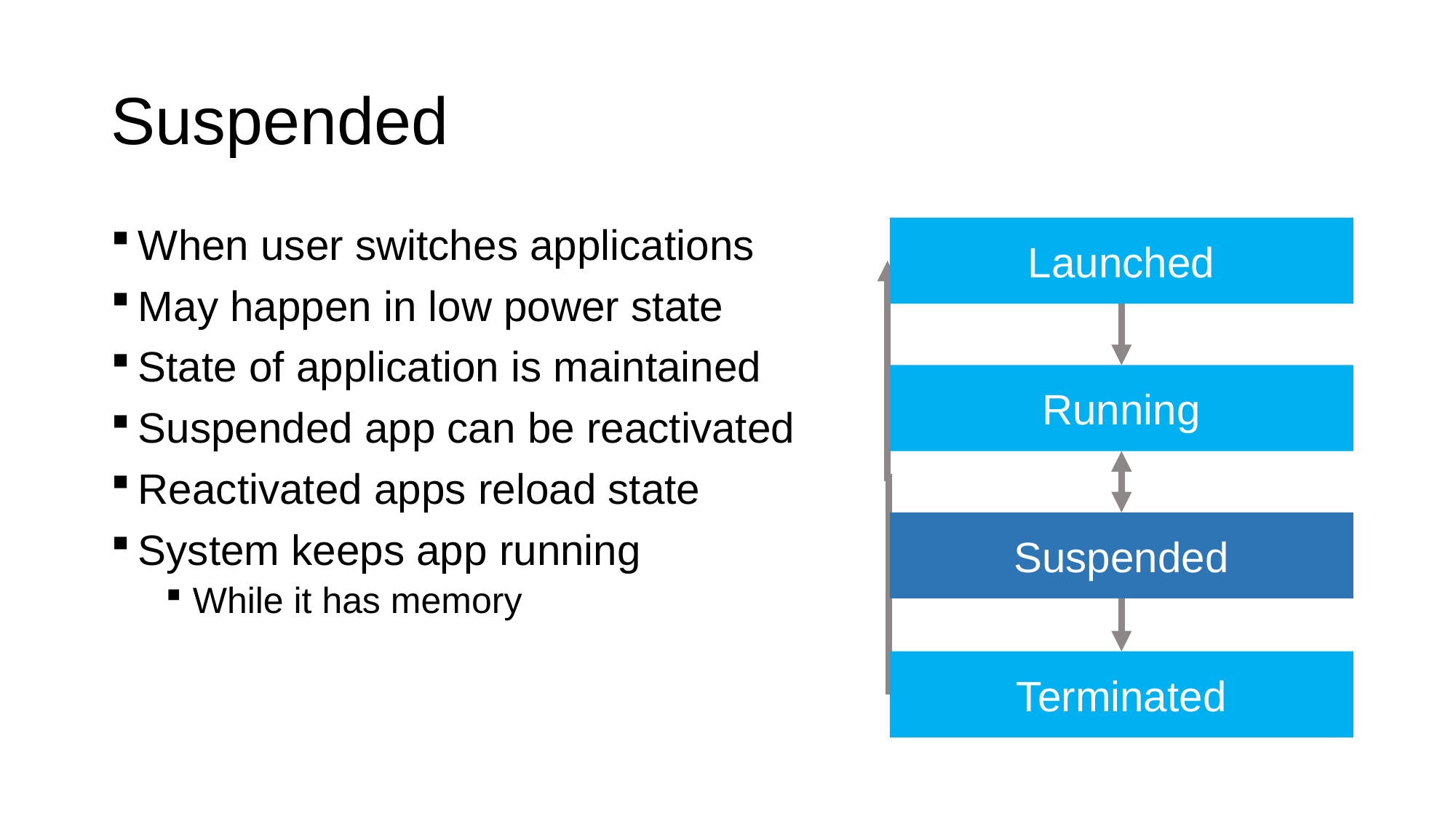

# Suspended

Launched

Running

Suspended

Terminated
When user switches applications
May happen in low power state
State of application is maintained
Suspended app can be reactivated
Reactivated apps reload state
System keeps app running
While it has memory